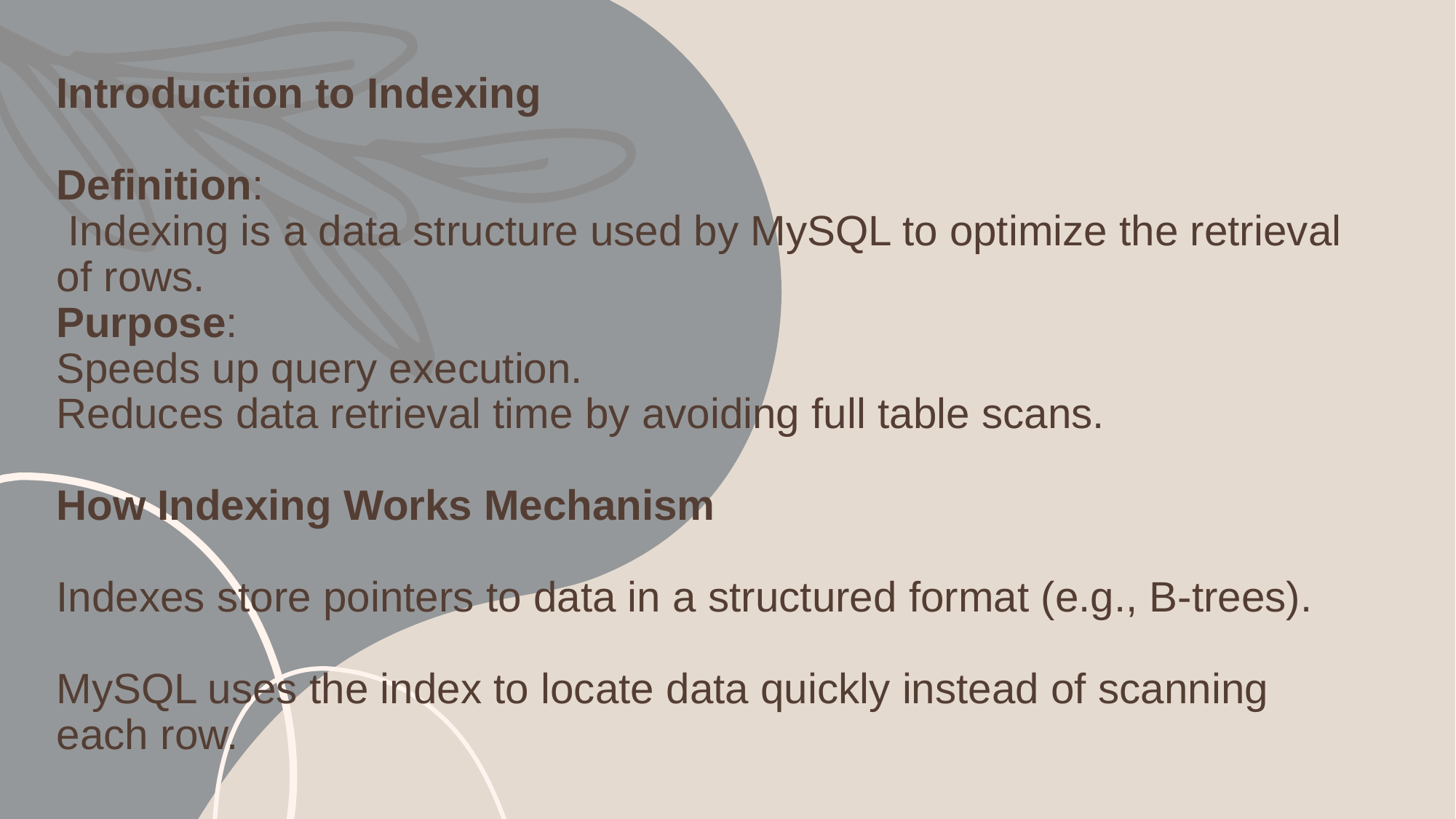

# Introduction to Indexing Definition: Indexing is a data structure used by MySQL to optimize the retrieval of rows. Purpose: Speeds up query execution. Reduces data retrieval time by avoiding full table scans. How Indexing Works Mechanism Indexes store pointers to data in a structured format (e.g., B-trees). MySQL uses the index to locate data quickly instead of scanning each row.